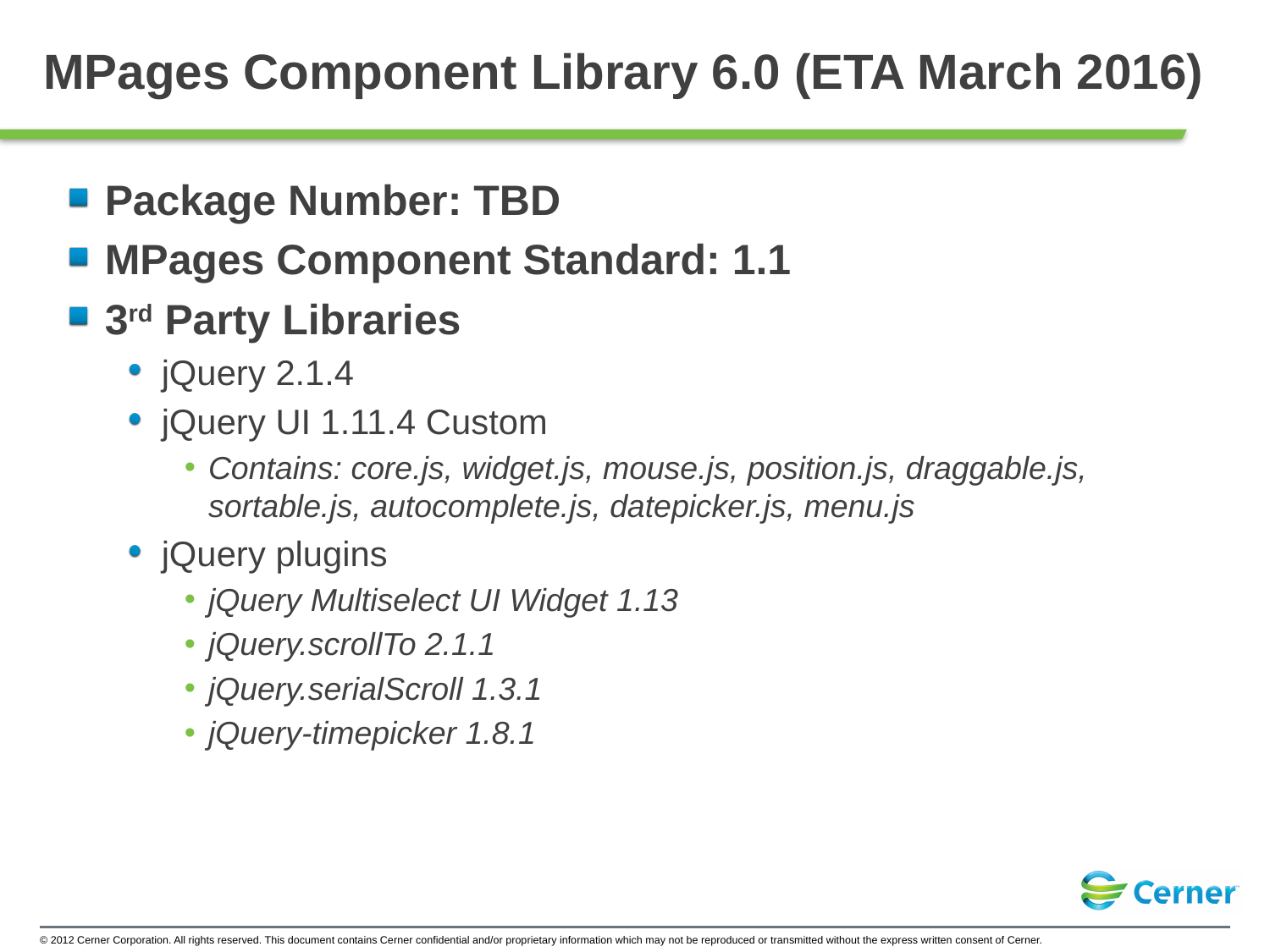

# MPages Component Library 6.0 (ETA March 2016)
Package Number: TBD
MPages Component Standard: 1.1
3rd Party Libraries
jQuery 2.1.4
jQuery UI 1.11.4 Custom
Contains: core.js, widget.js, mouse.js, position.js, draggable.js, sortable.js, autocomplete.js, datepicker.js, menu.js
jQuery plugins
jQuery Multiselect UI Widget 1.13
jQuery.scrollTo 2.1.1
jQuery.serialScroll 1.3.1
jQuery-timepicker 1.8.1